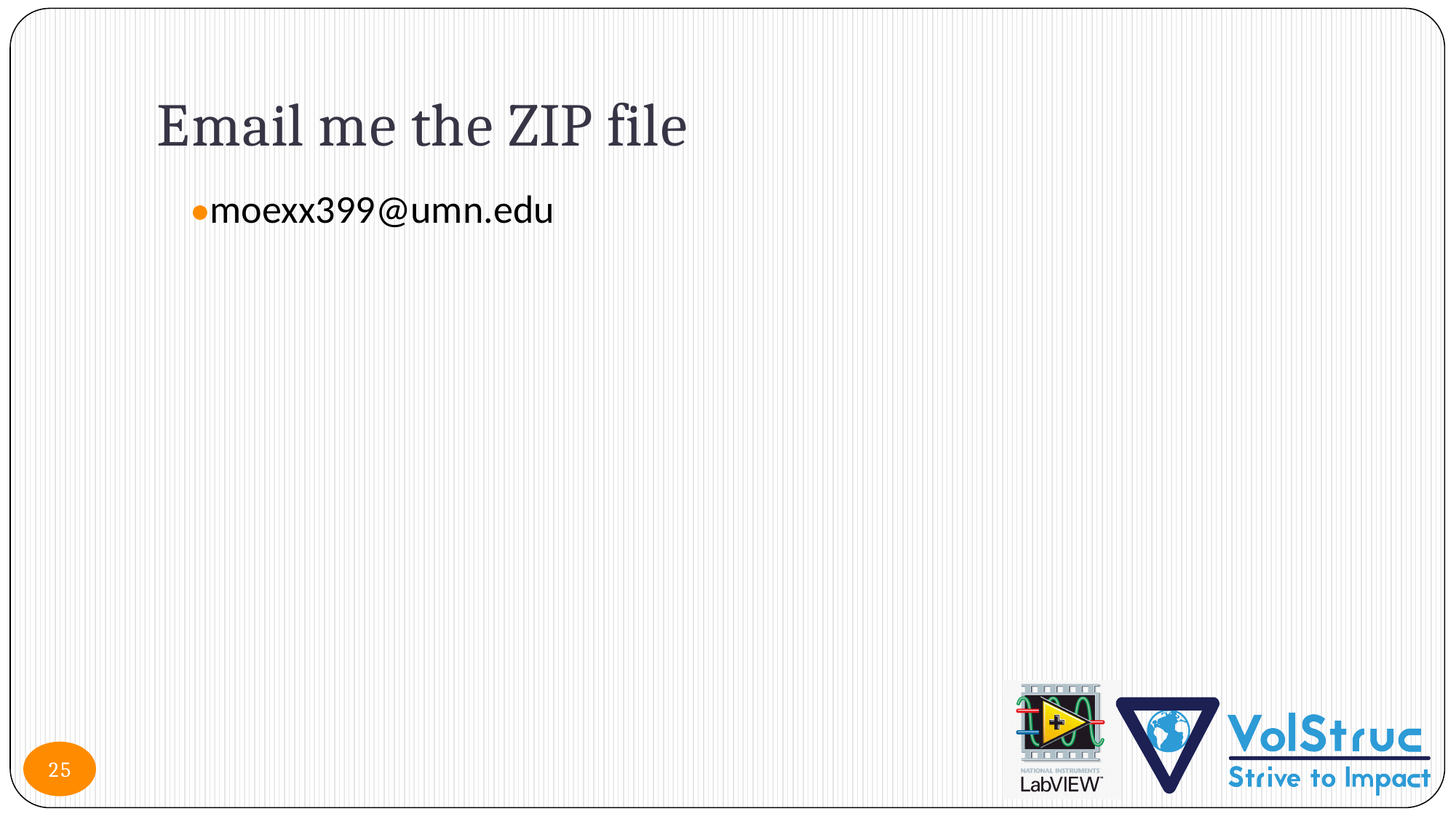

# Email me the ZIP file
moexx399@umn.edu
25